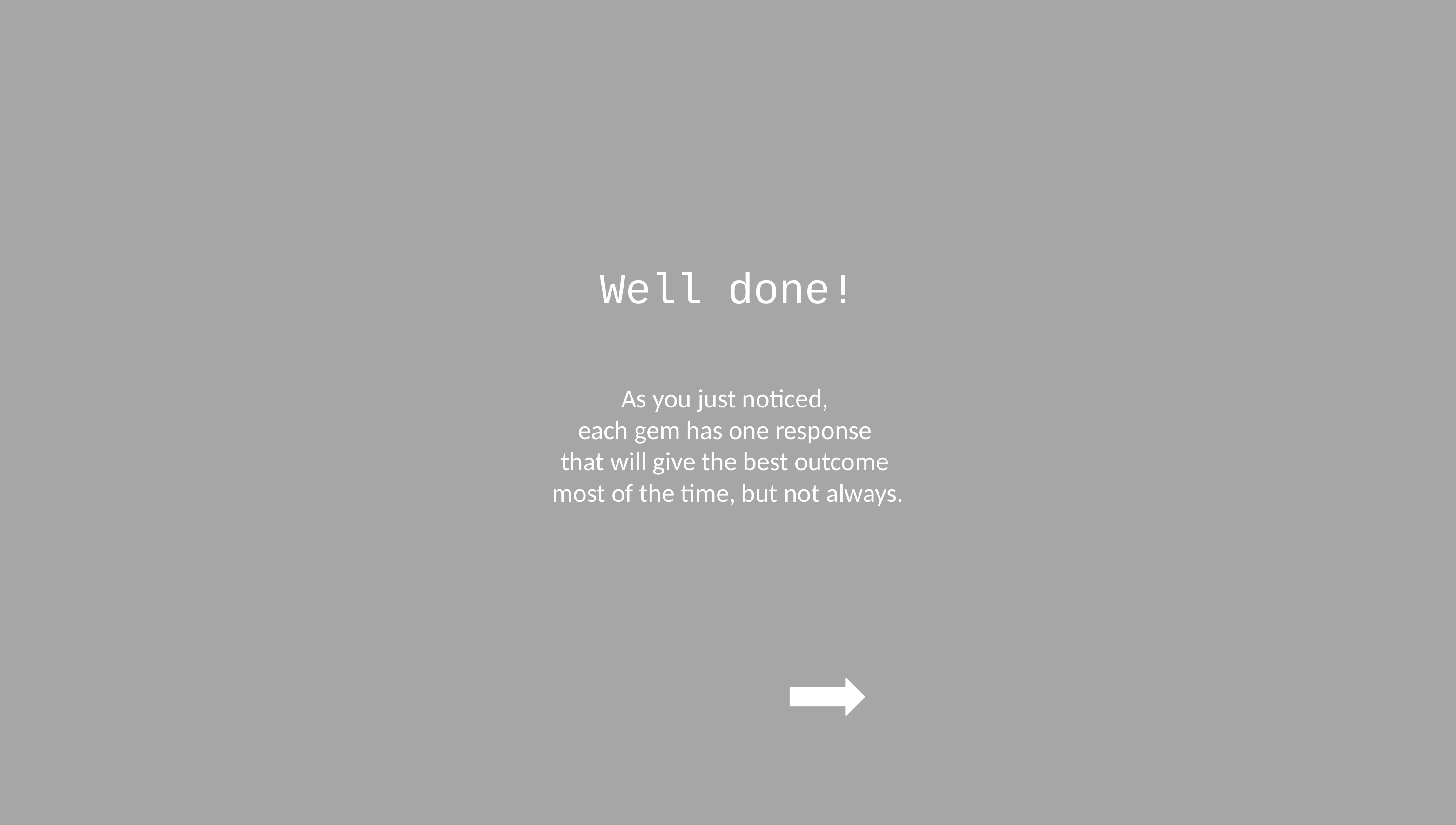

# Well done! As you just noticed, each gem has one response that will give the best outcome most of the time, but not always.